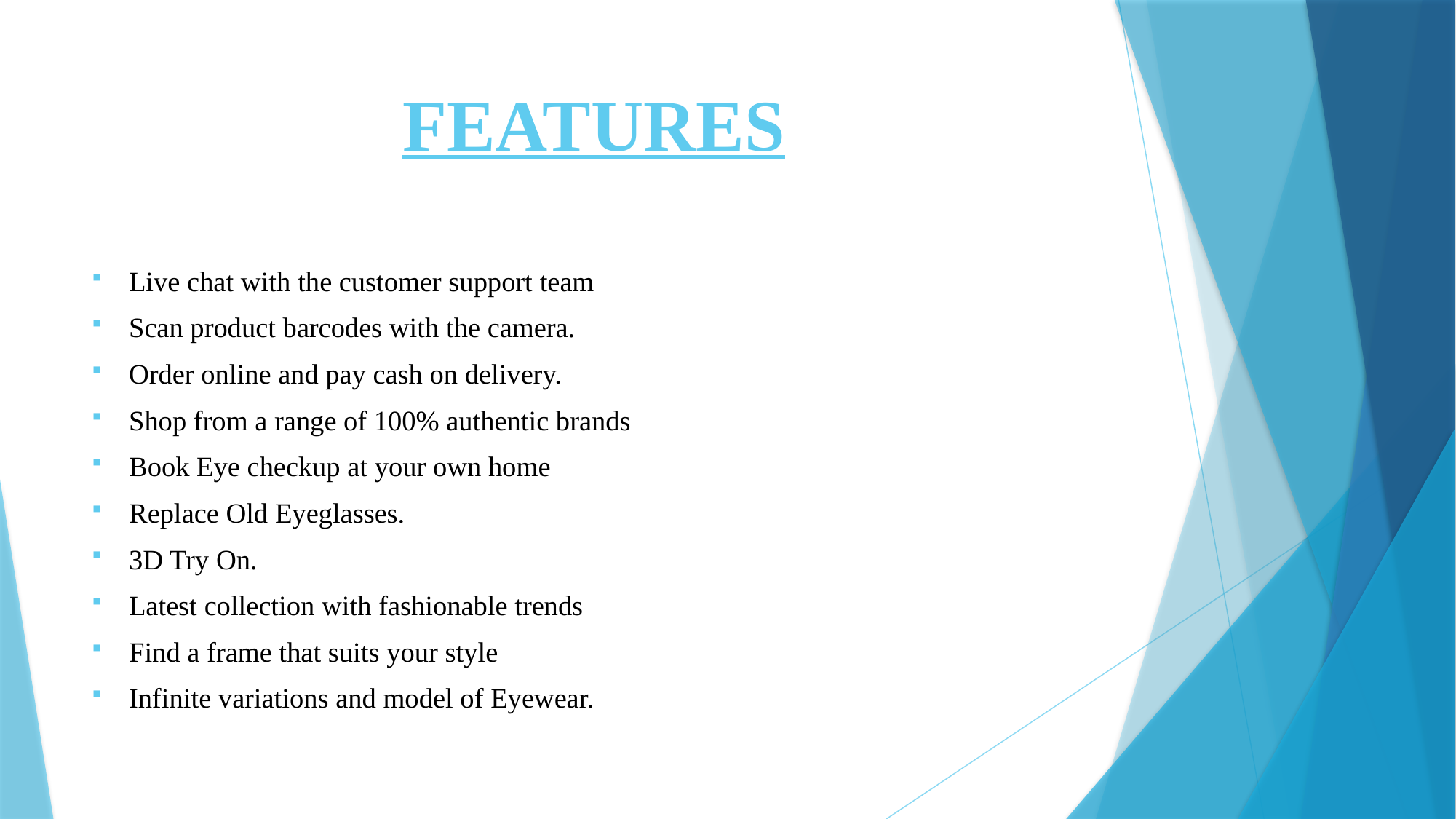

# FEATURES
Live chat with the customer support team
Scan product barcodes with the camera.
Order online and pay cash on delivery.
Shop from a range of 100% authentic brands
Book Eye checkup at your own home
Replace Old Eyeglasses.
3D Try On.
Latest collection with fashionable trends
Find a frame that suits your style
Infinite variations and model of Eyewear.